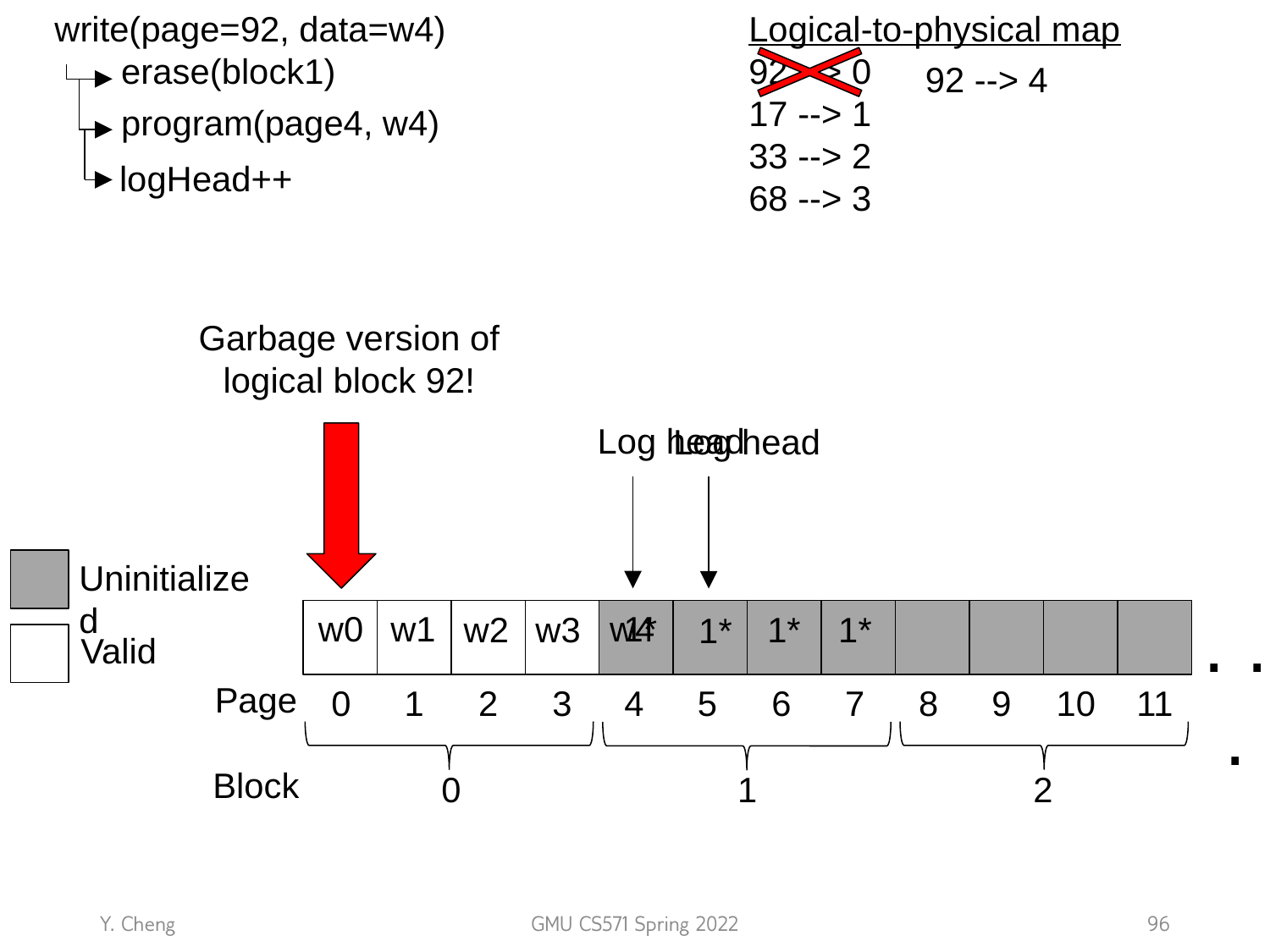

write(page=92, data=w4)
Logical-to-physical map
92 --> 0
17 --> 1
33 --> 2
68 --> 3

erase(block1)
92 --> 4
program(page4, w4)
logHead++
Garbage version of logical block 92!

Log head
Log head
Uninitialized

Valid

. . .
w4
w0
w1

1*
w2
w3
1*
1*
1*
Page
10
11
8
9
2
3
0
1
6
7
4
5

0

2

1
Block
Y. Cheng
GMU CS571 Spring 2022
96